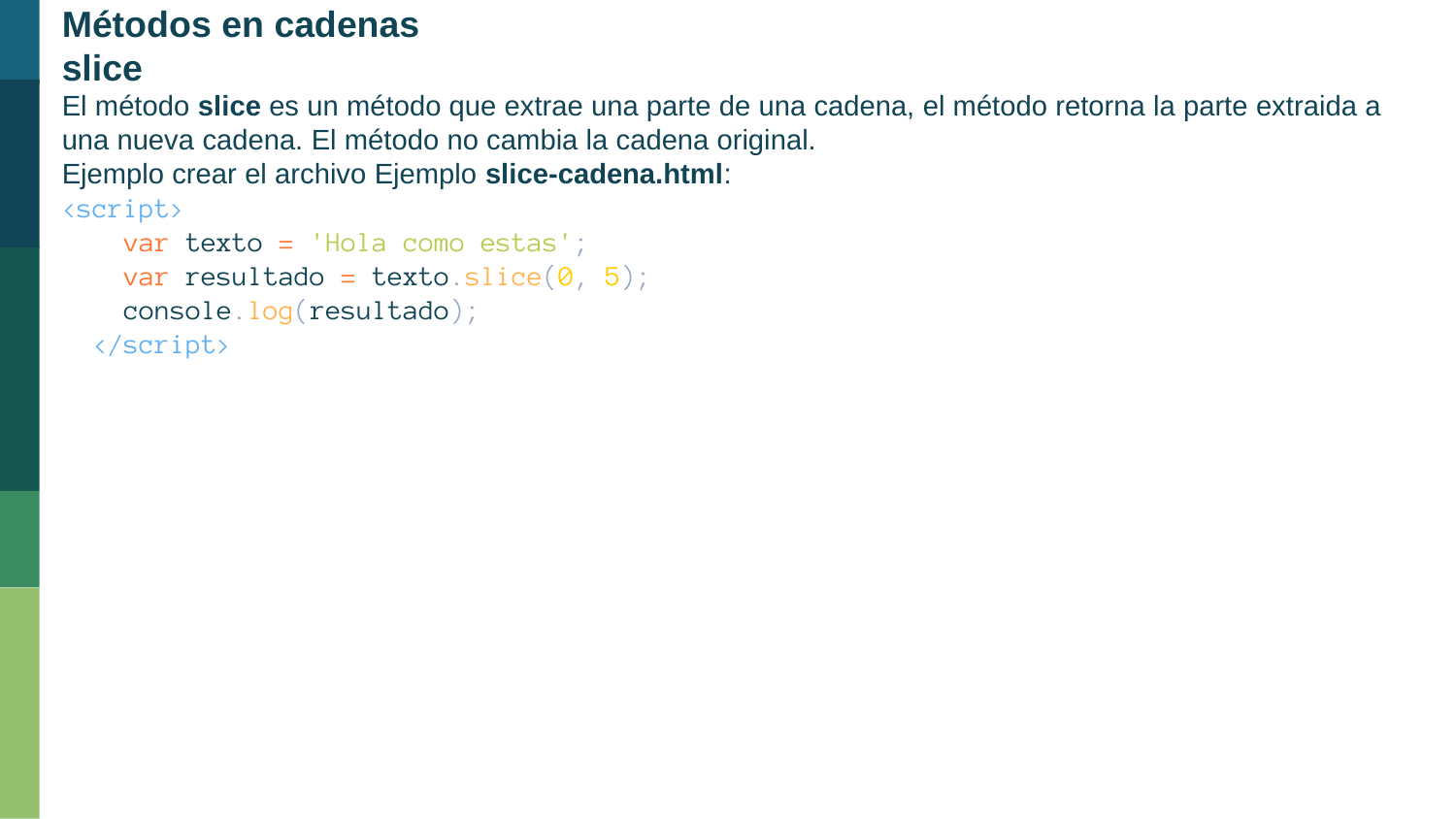

Métodos en cadenas
slice
El método slice es un método que extrae una parte de una cadena, el método retorna la parte extraida a una nueva cadena. El método no cambia la cadena original.
Ejemplo crear el archivo Ejemplo slice-cadena.html:
<script>
    var texto = 'Hola como estas';
    var resultado = texto.slice(0, 5);
    console.log(resultado);
  </script>